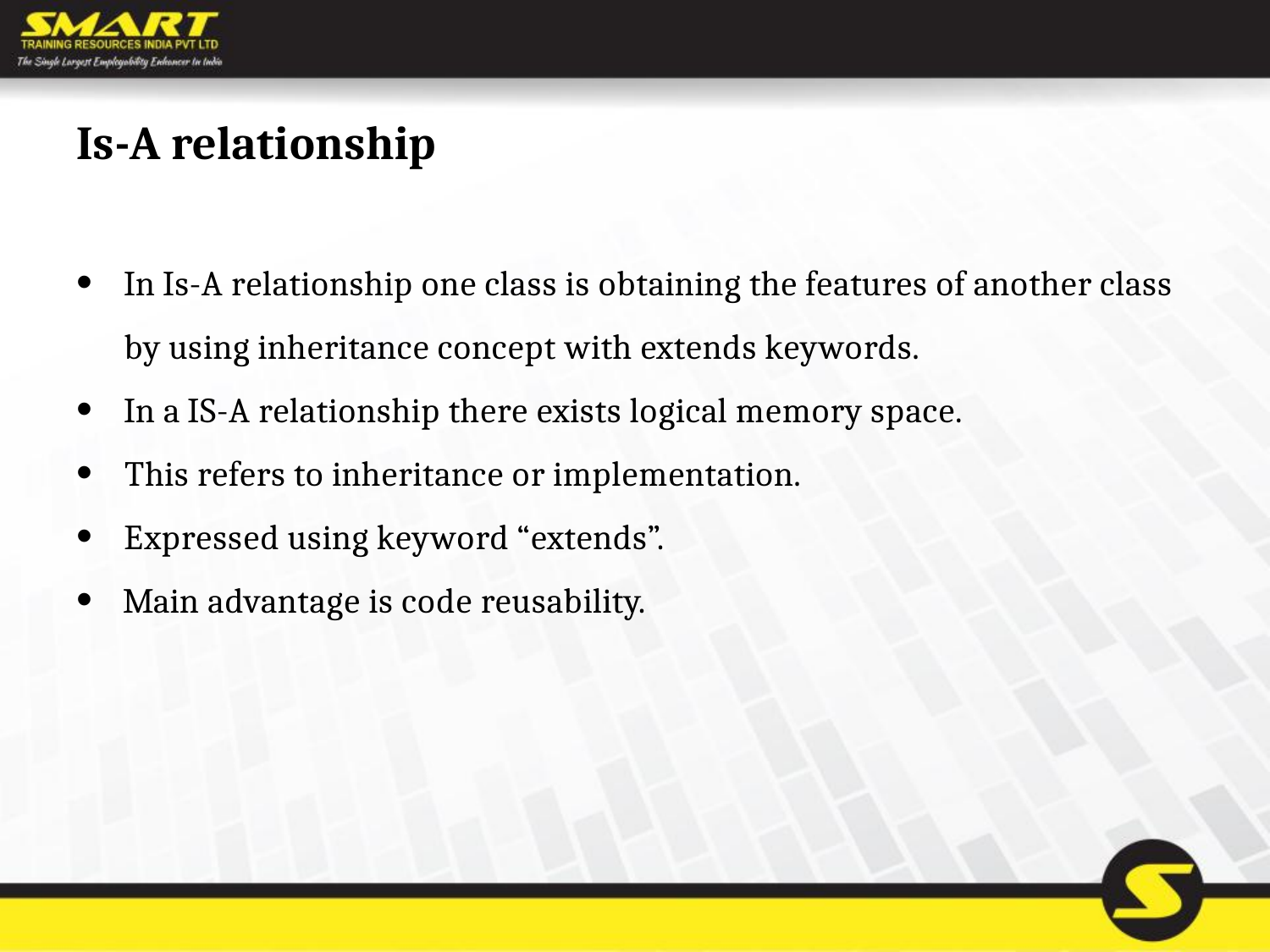

# Is-A relationship
In Is-A relationship one class is obtaining the features of another class by using inheritance concept with extends keywords.
In a IS-A relationship there exists logical memory space.
This refers to inheritance or implementation.
Expressed using keyword “extends”.
Main advantage is code reusability.